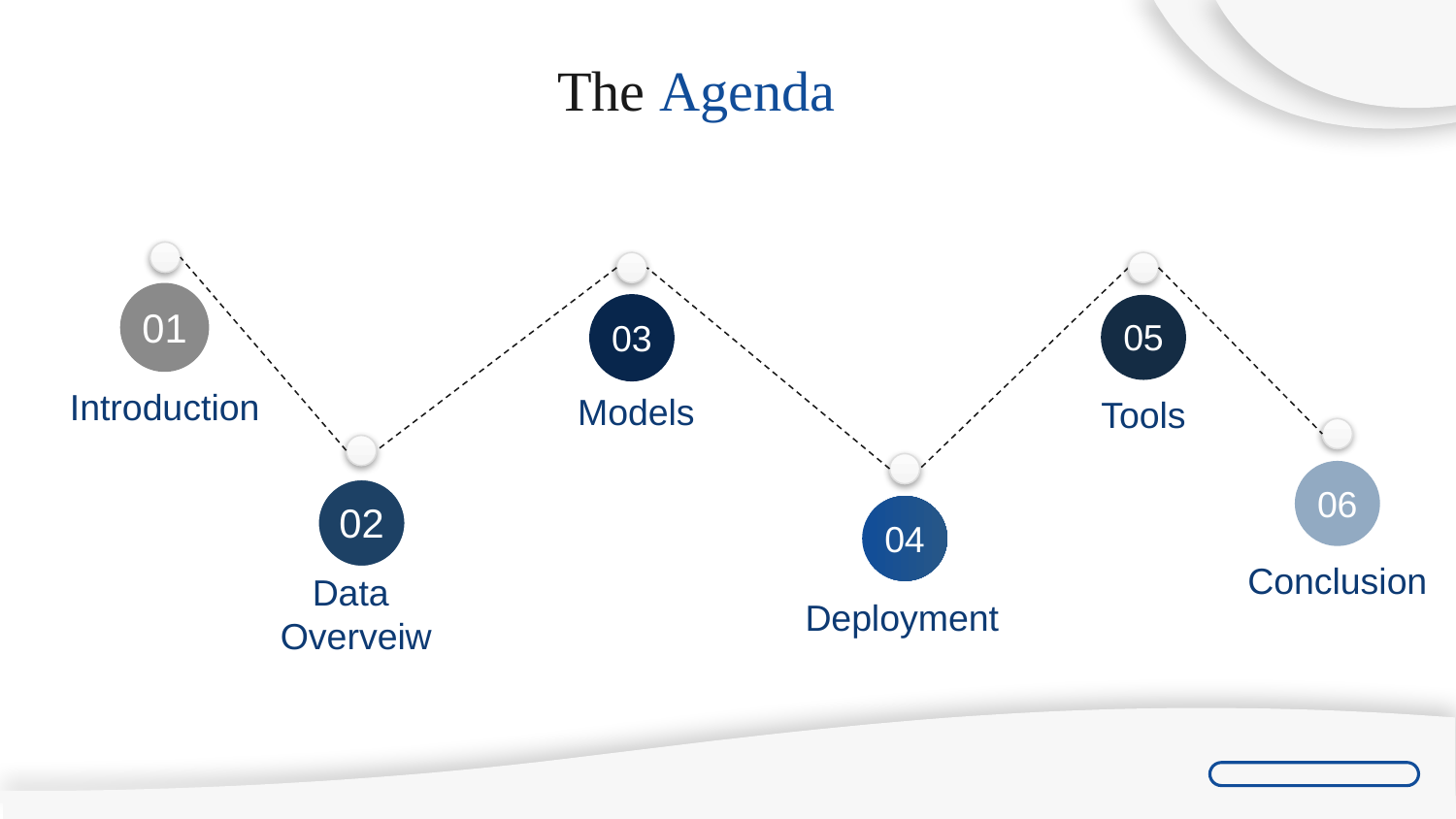

The Agenda

01
Introduction

03

05
Tools
Models

06
Conclusion

02
Data
Overveiw

04
Deployment